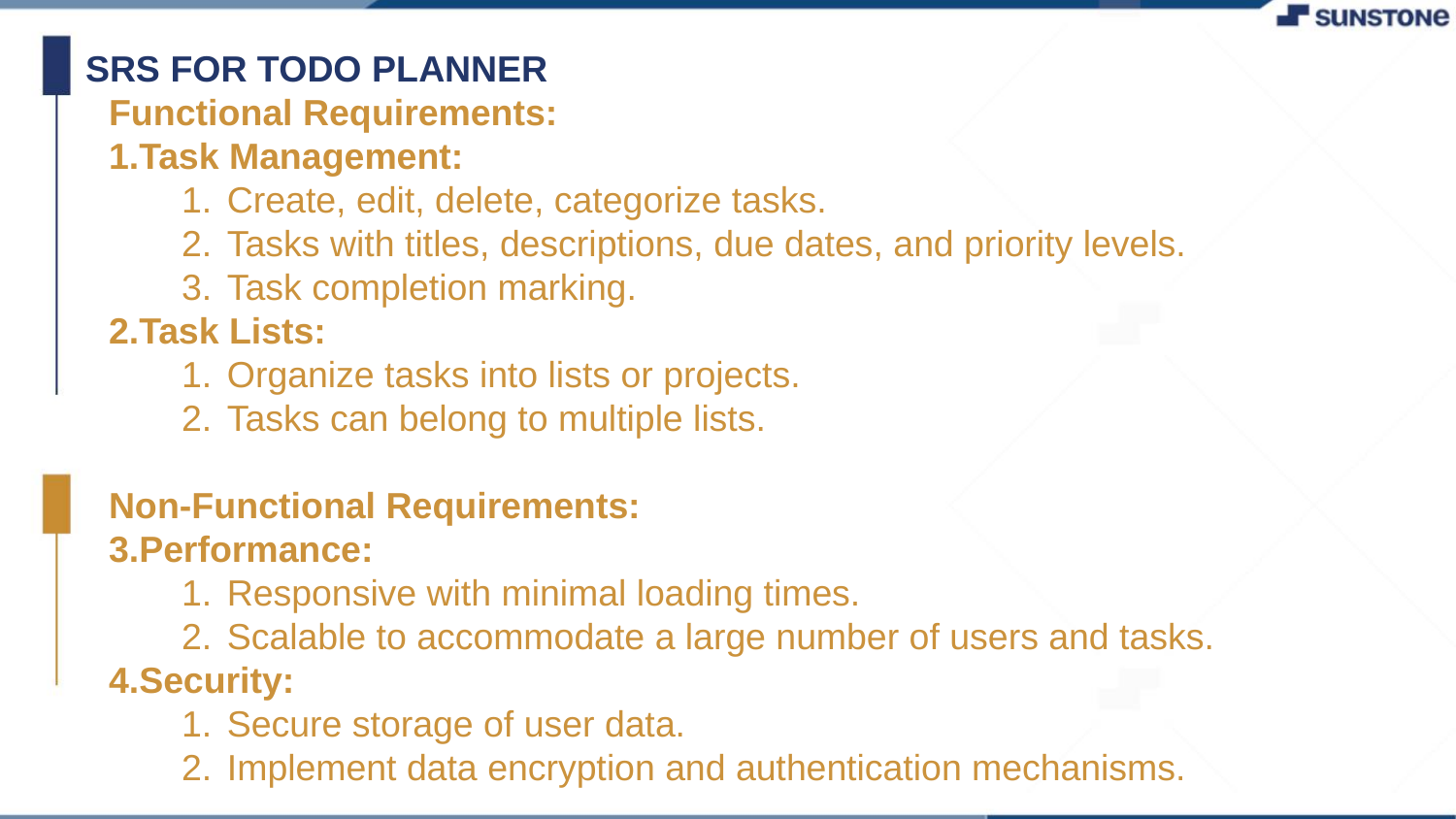

SRS FOR TODO PLANNER
Functional Requirements:
Task Management:
Create, edit, delete, categorize tasks.
Tasks with titles, descriptions, due dates, and priority levels.
Task completion marking.
Task Lists:
Organize tasks into lists or projects.
Tasks can belong to multiple lists.

Non-Functional Requirements:
Performance:
Responsive with minimal loading times.
Scalable to accommodate a large number of users and tasks.
Security:
Secure storage of user data.
Implement data encryption and authentication mechanisms.